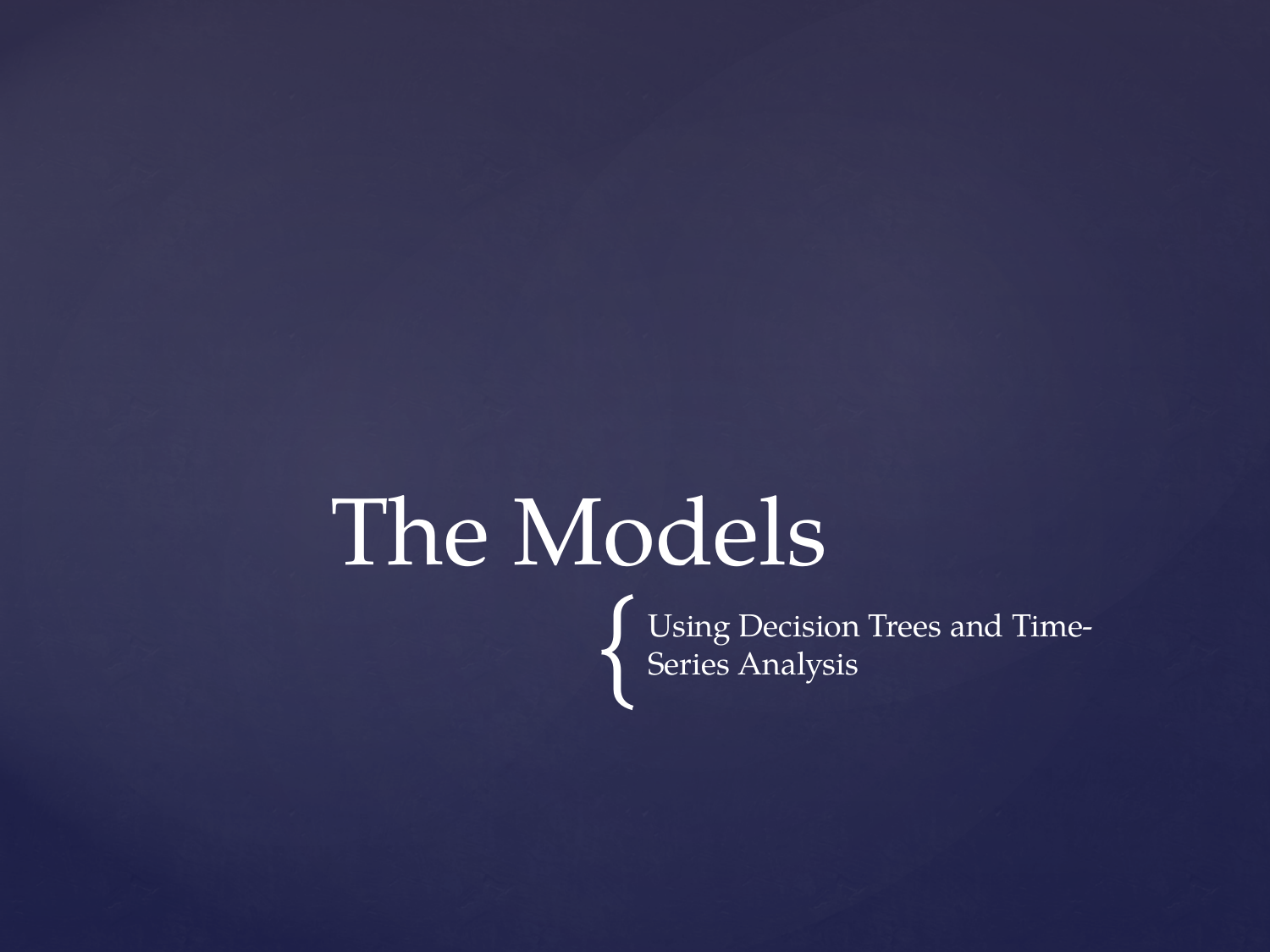

# The Models
Using Decision Trees and Time-Series Analysis